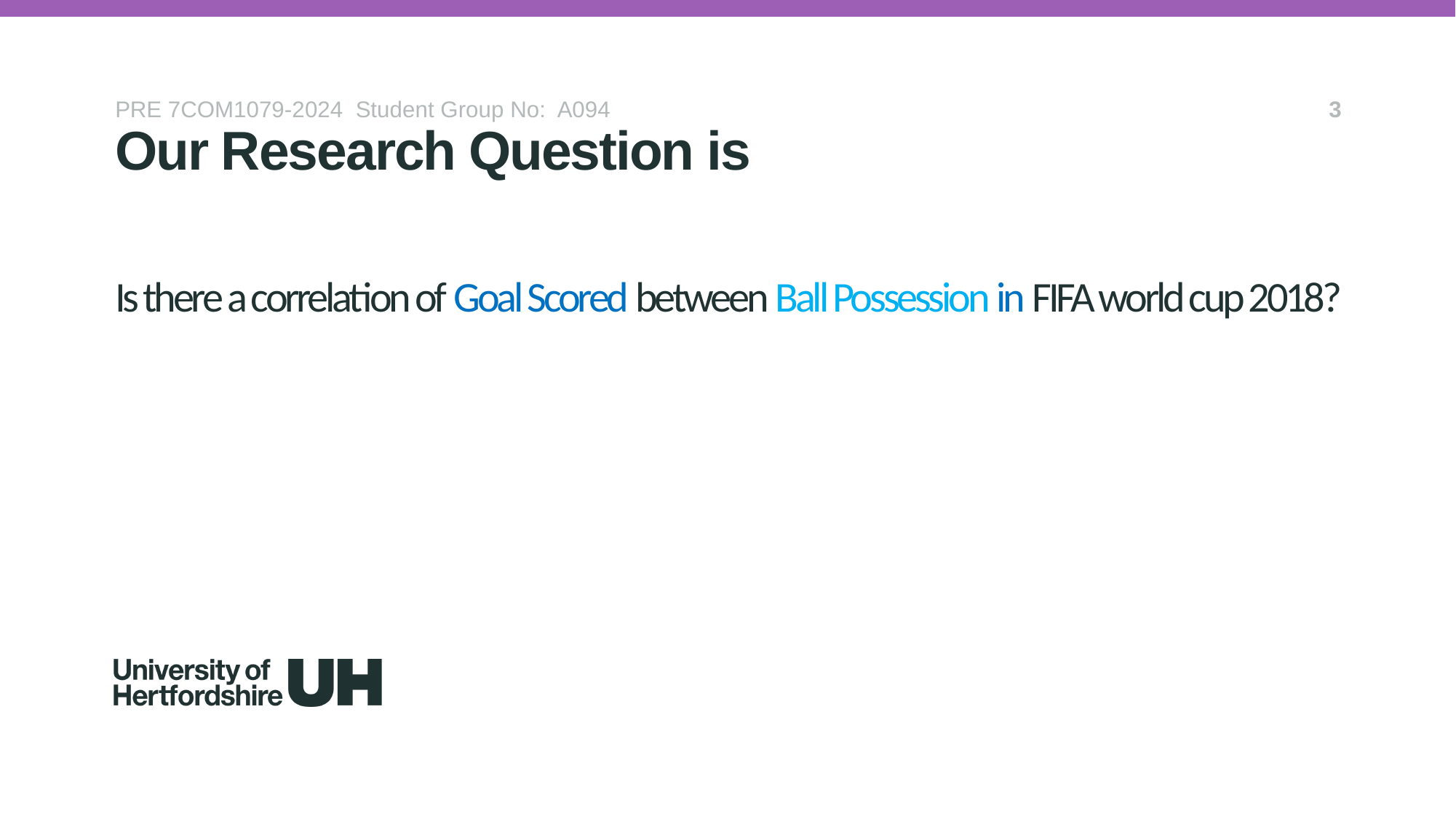

PRE 7COM1079-2024  Student Group No:  A094
3
Our Research Question is
# Is there a correlation of Goal Scored between Ball Possession in FIFA world cup 2018?